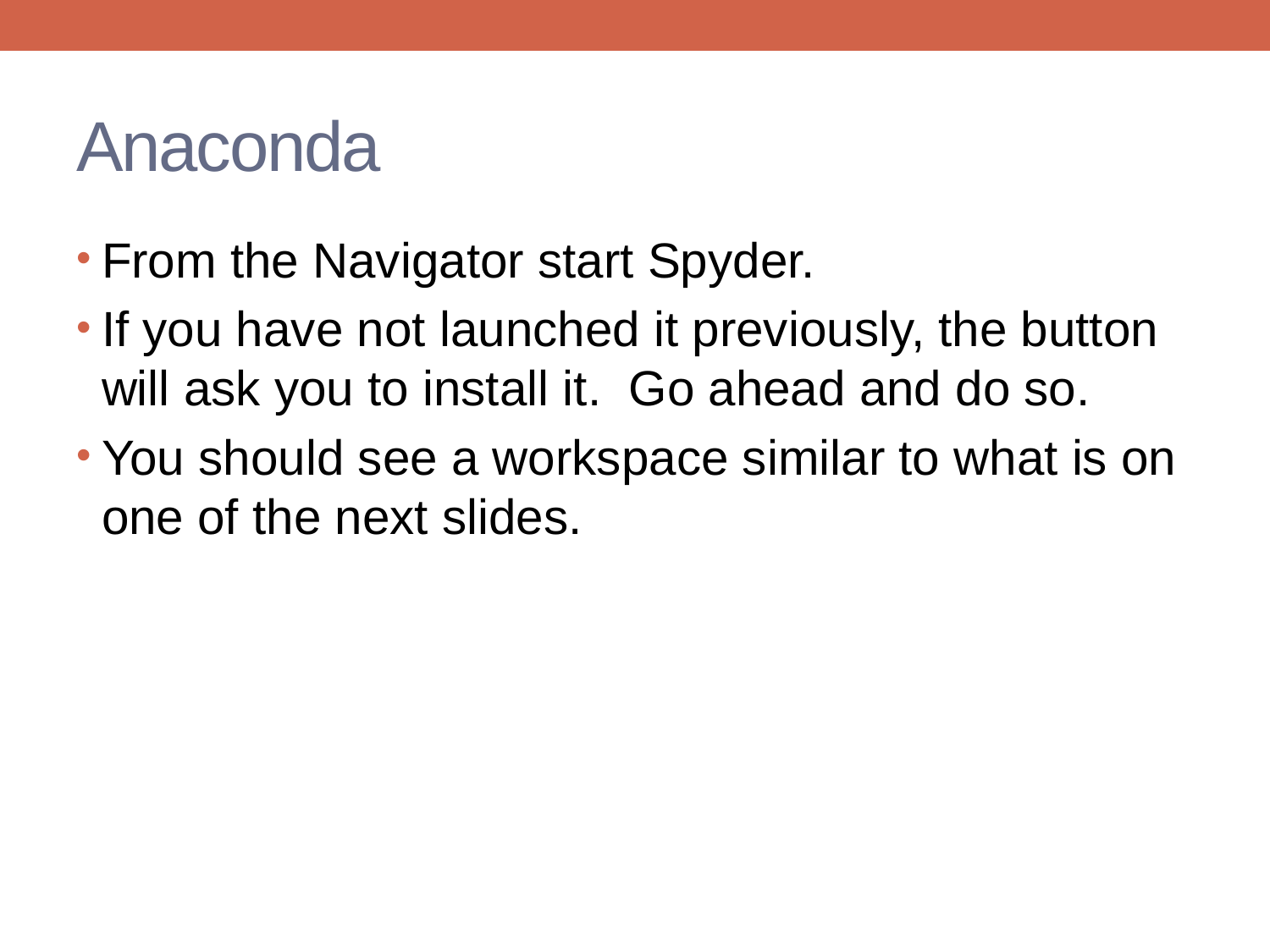

# Anaconda
From the Navigator start Spyder.
If you have not launched it previously, the button will ask you to install it.  Go ahead and do so.
You should see a workspace similar to what is on one of the next slides.